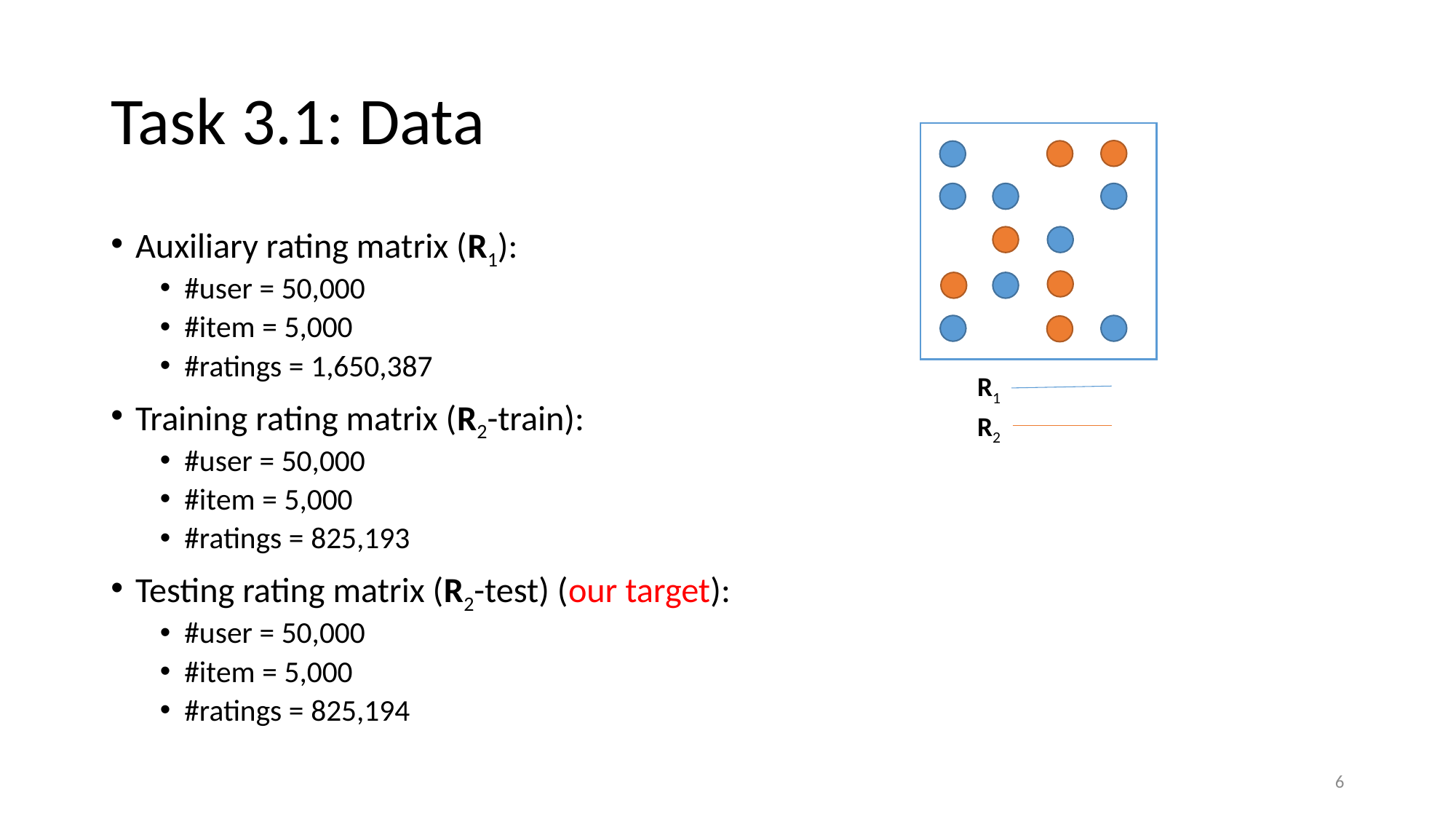

# Task 3.1: Data

Auxiliary rating matrix (R1):
#user = 50,000
#item = 5,000
#ratings = 1,650,387
Training rating matrix (R2-train):
#user = 50,000
#item = 5,000
#ratings = 825,193
Testing rating matrix (R2-test) (our target):
#user = 50,000
#item = 5,000
#ratings = 825,194

R1
R2
6